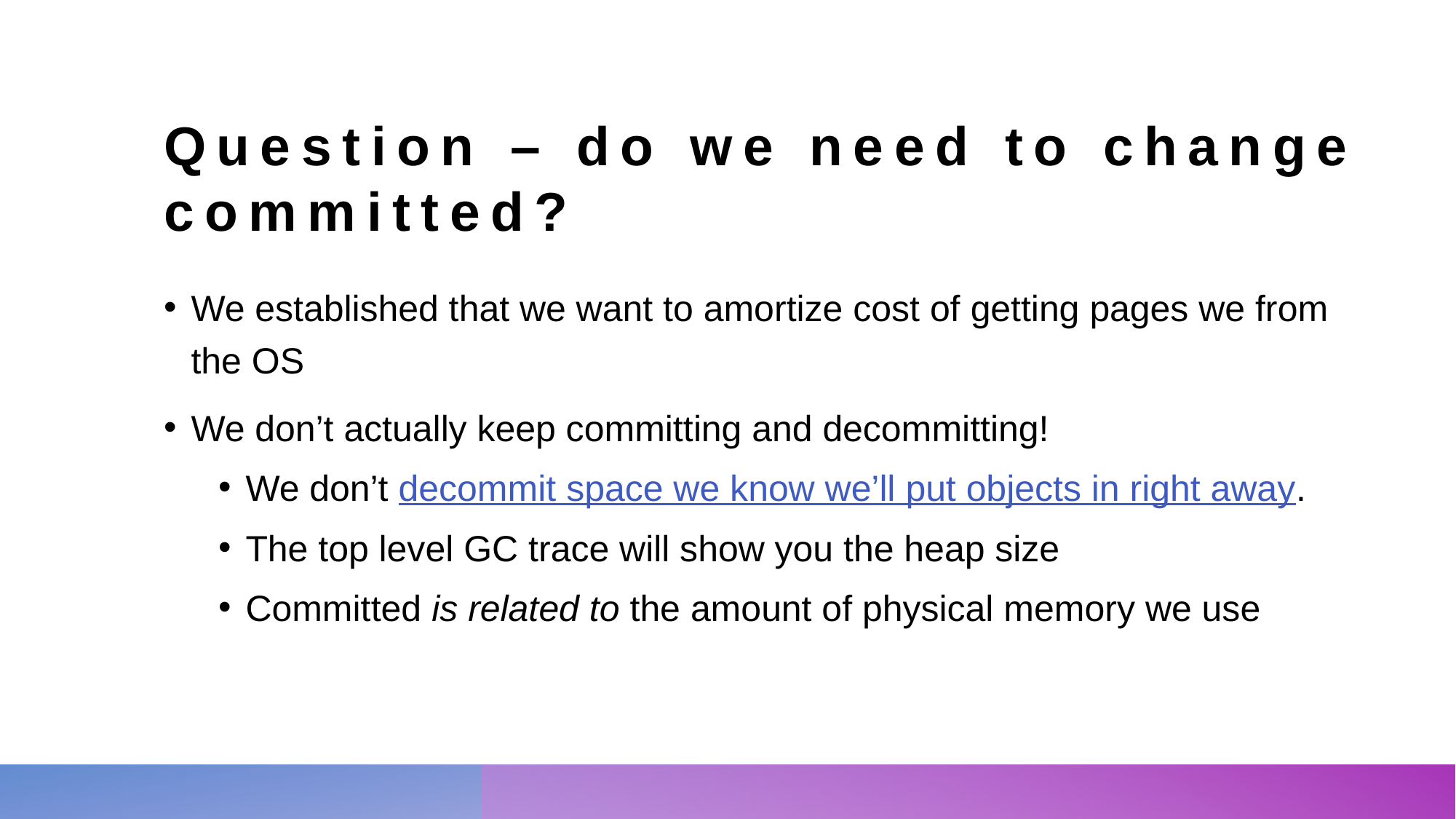

# Question – do we need to change committed?
We established that we want to amortize cost of getting pages we from the OS
We don’t actually keep committing and decommitting!
We don’t decommit space we know we’ll put objects in right away.
The top level GC trace will show you the heap size
Committed is related to the amount of physical memory we use